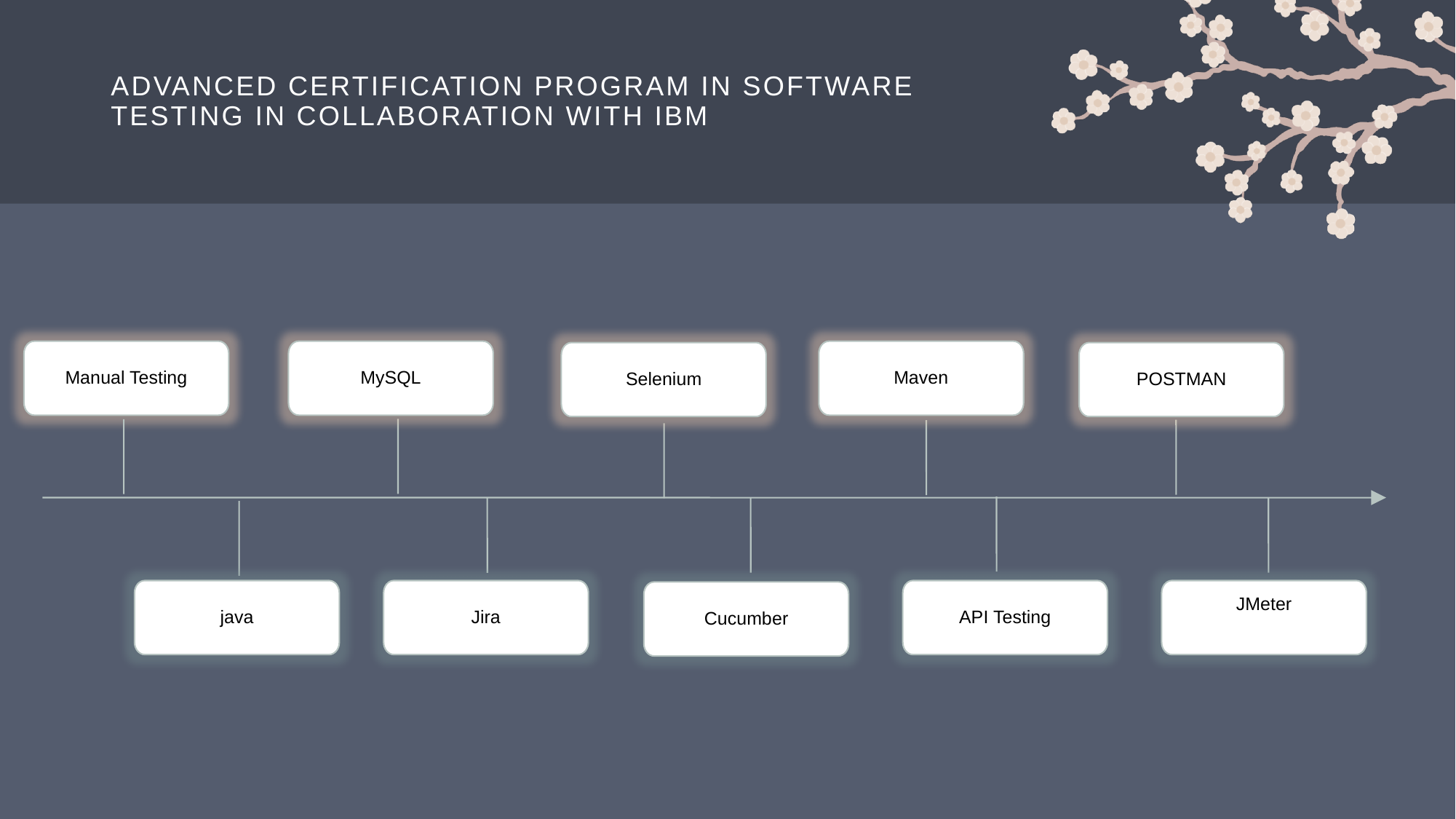

# Advanced Certification Program in Software Testing in collaboration with IBM
Manual Testing
MySQL
Maven
Selenium
POSTMAN

java
API Testing
JMeter

Jira
Cucumber